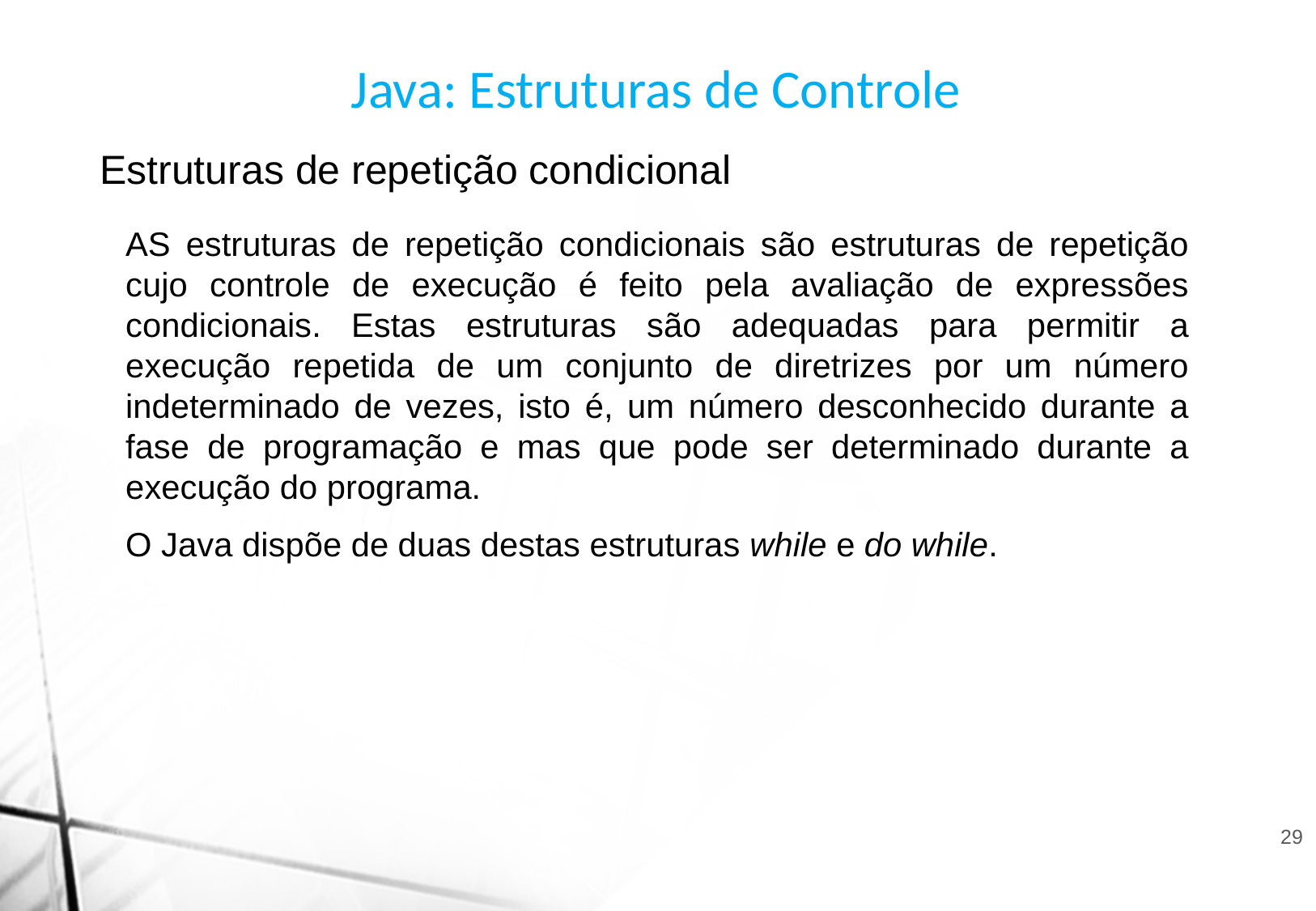

Java: Estruturas de Controle
Estruturas de repetição condicional
AS estruturas de repetição condicionais são estruturas de repetição cujo controle de execução é feito pela avaliação de expressões condicionais. Estas estruturas são adequadas para permitir a execução repetida de um conjunto de diretrizes por um número indeterminado de vezes, isto é, um número desconhecido durante a fase de programação e mas que pode ser determinado durante a execução do programa.
O Java dispõe de duas destas estruturas while e do while.
29